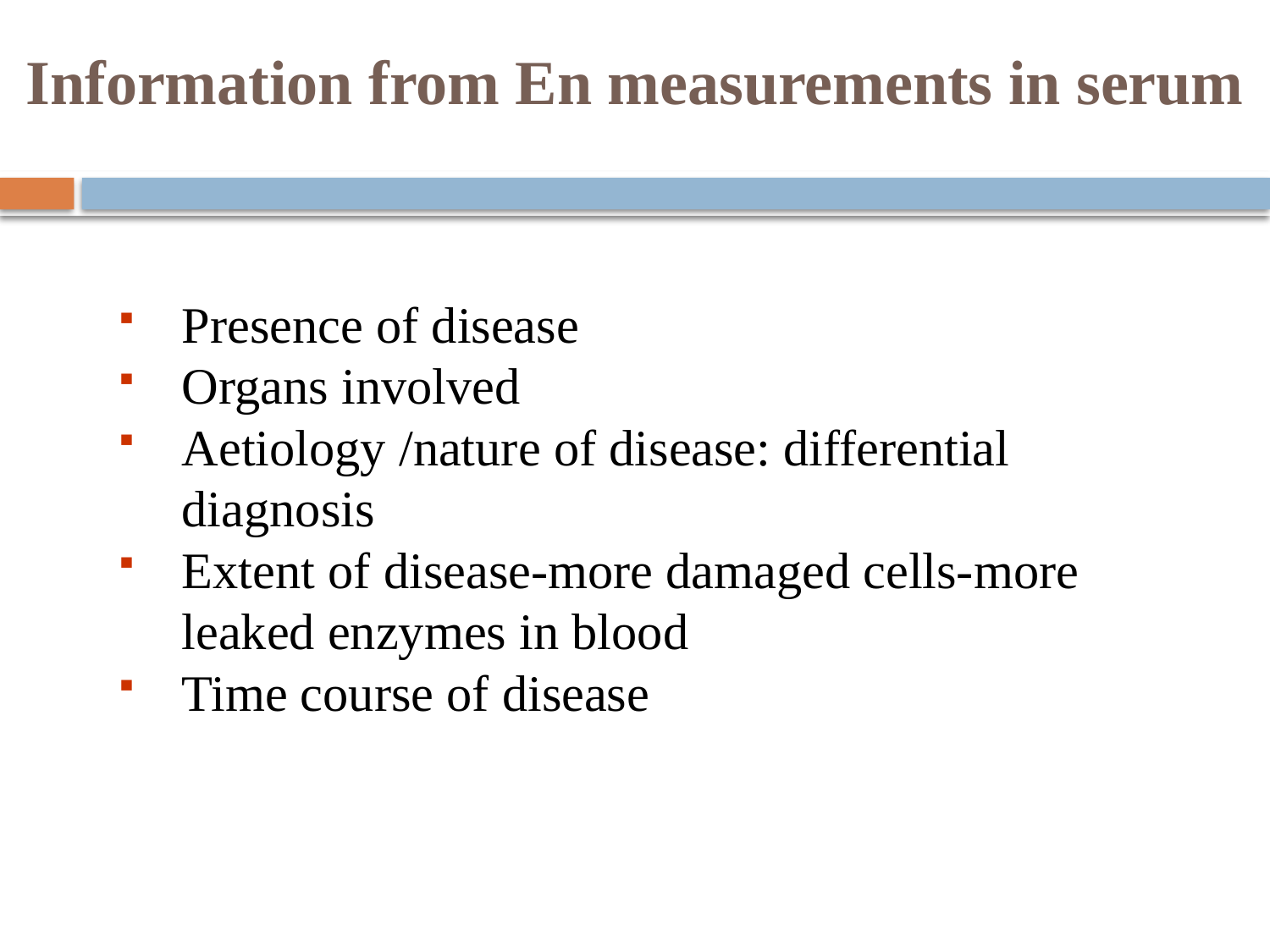

# Information from En measurements in serum
Presence of disease
Organs involved
Aetiology /nature of disease: differential diagnosis
Extent of disease-more damaged cells-more leaked enzymes in blood
Time course of disease